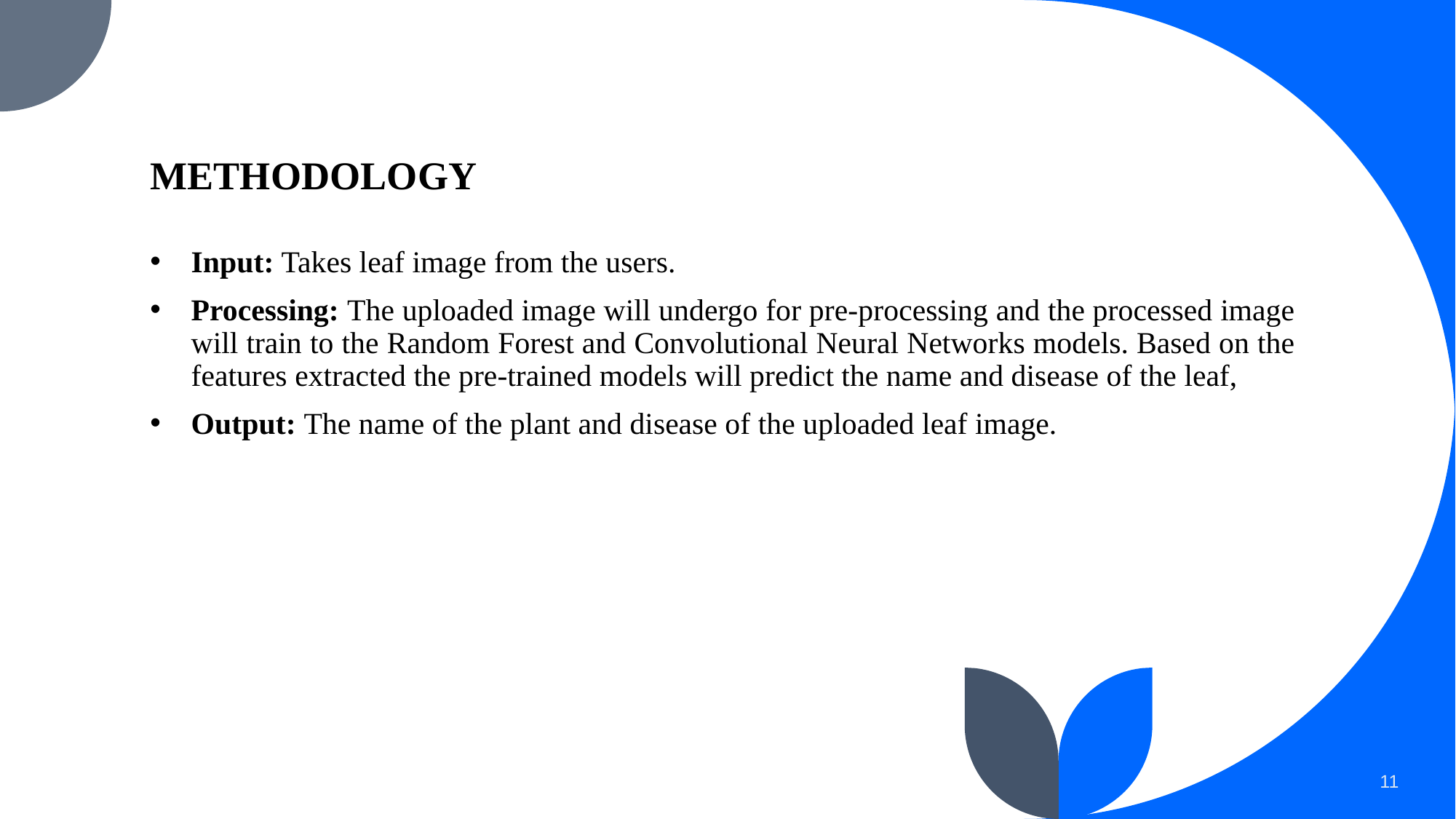

# METHODOLOGY
Input: Takes leaf image from the users.
Processing: The uploaded image will undergo for pre-processing and the processed image will train to the Random Forest and Convolutional Neural Networks models. Based on the features extracted the pre-trained models will predict the name and disease of the leaf,
Output: The name of the plant and disease of the uploaded leaf image.
11